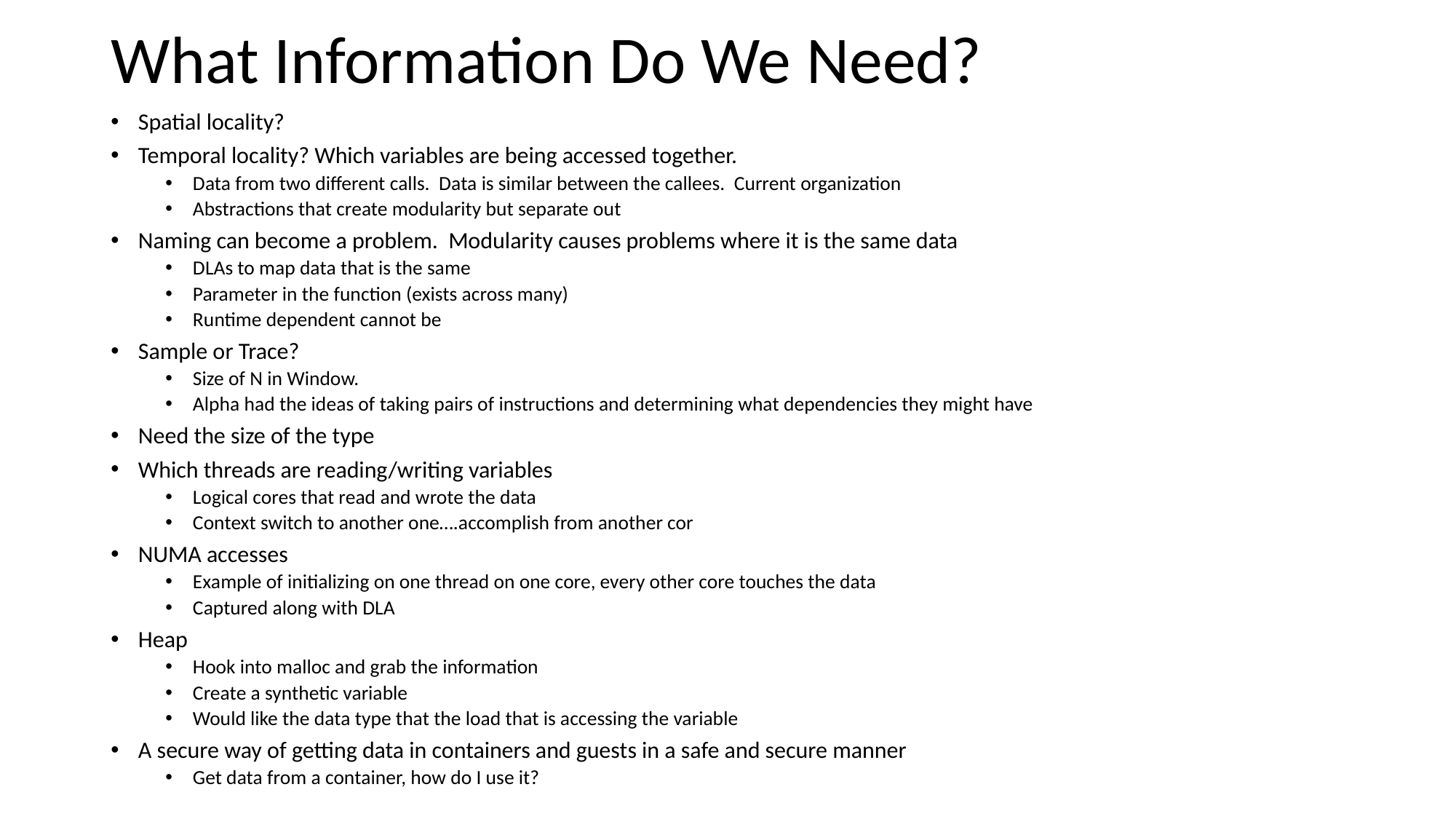

# What Information Do We Need?
Spatial locality?
Temporal locality? Which variables are being accessed together.
Data from two different calls.  Data is similar between the callees.  Current organization
Abstractions that create modularity but separate out
Naming can become a problem.  Modularity causes problems where it is the same data
DLAs to map data that is the same
Parameter in the function (exists across many)
Runtime dependent cannot be
Sample or Trace?
Size of N in Window.
Alpha had the ideas of taking pairs of instructions and determining what dependencies they might have
Need the size of the type
Which threads are reading/writing variables
Logical cores that read and wrote the data
Context switch to another one….accomplish from another cor
NUMA accesses
Example of initializing on one thread on one core, every other core touches the data
Captured along with DLA
Heap
Hook into malloc and grab the information
Create a synthetic variable
Would like the data type that the load that is accessing the variable
A secure way of getting data in containers and guests in a safe and secure manner
Get data from a container, how do I use it?